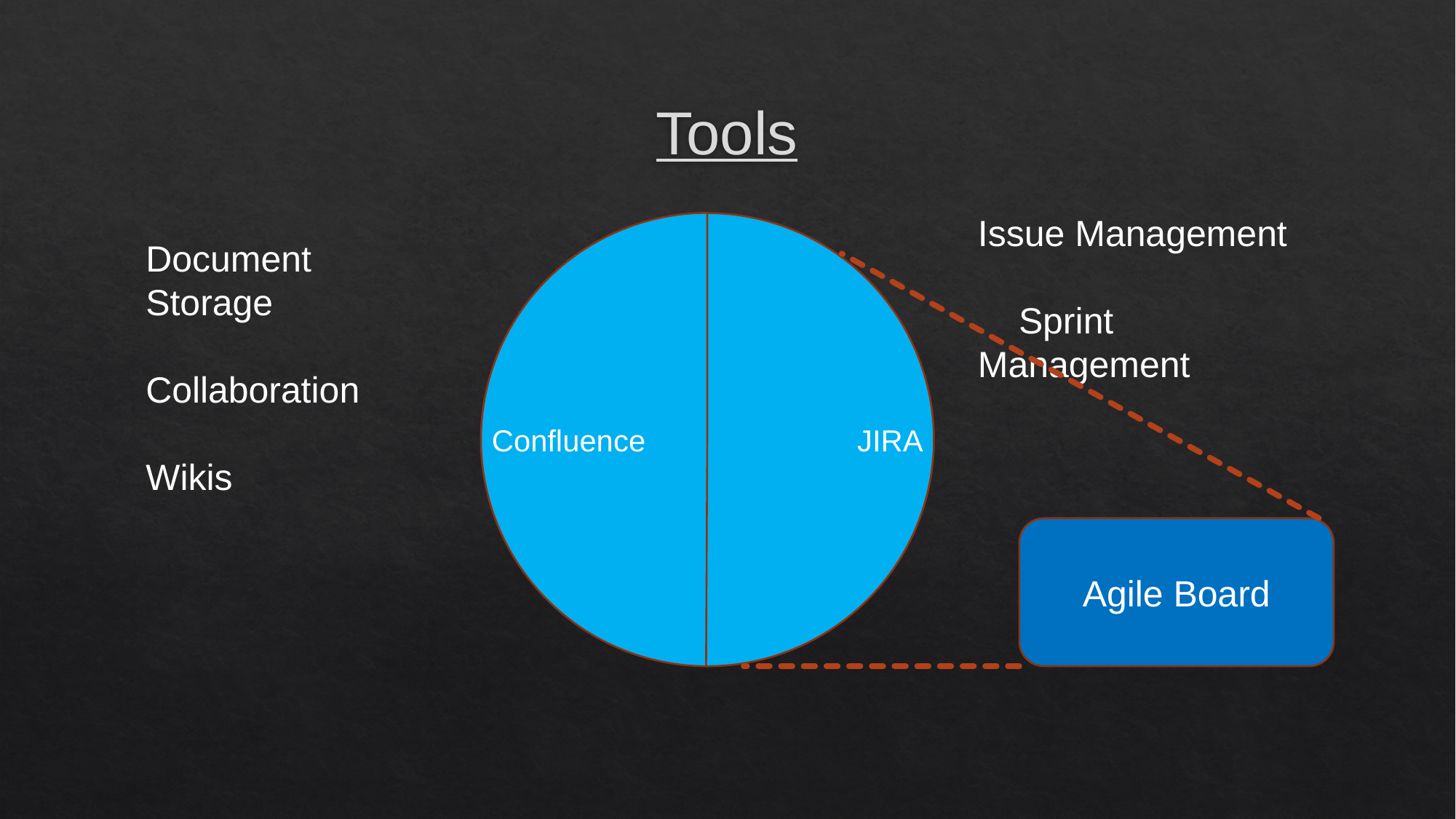

# Tools
Issue Management

    Sprint Management
Confluence
JIRA
Document Storage

Collaboration

Wikis
Agile Board